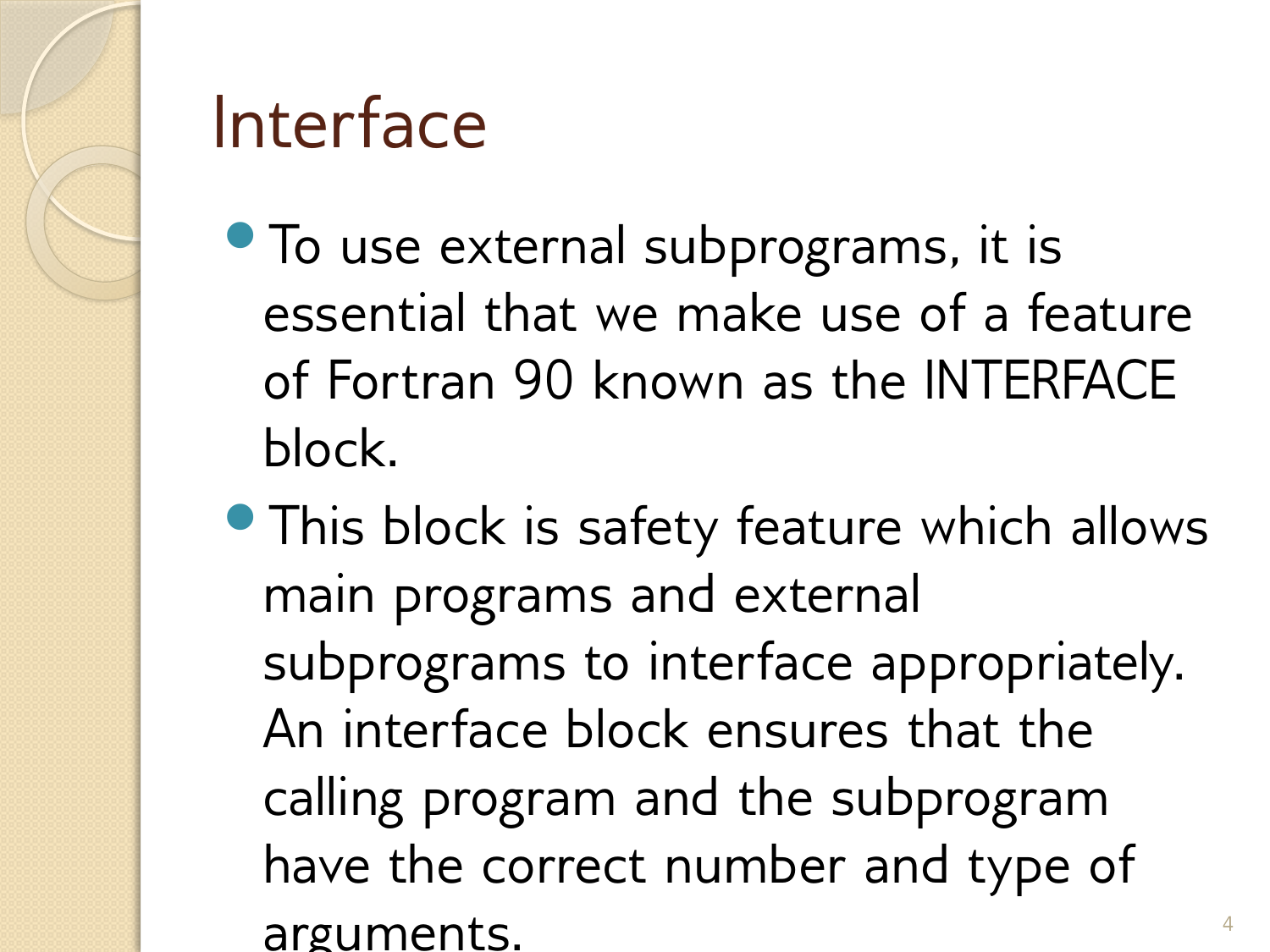

# Interface
To use external subprograms, it is essential that we make use of a feature of Fortran 90 known as the INTERFACE block.
This block is safety feature which allows main programs and external subprograms to interface appropriately. An interface block ensures that the calling program and the subprogram have the correct number and type of arguments.
4